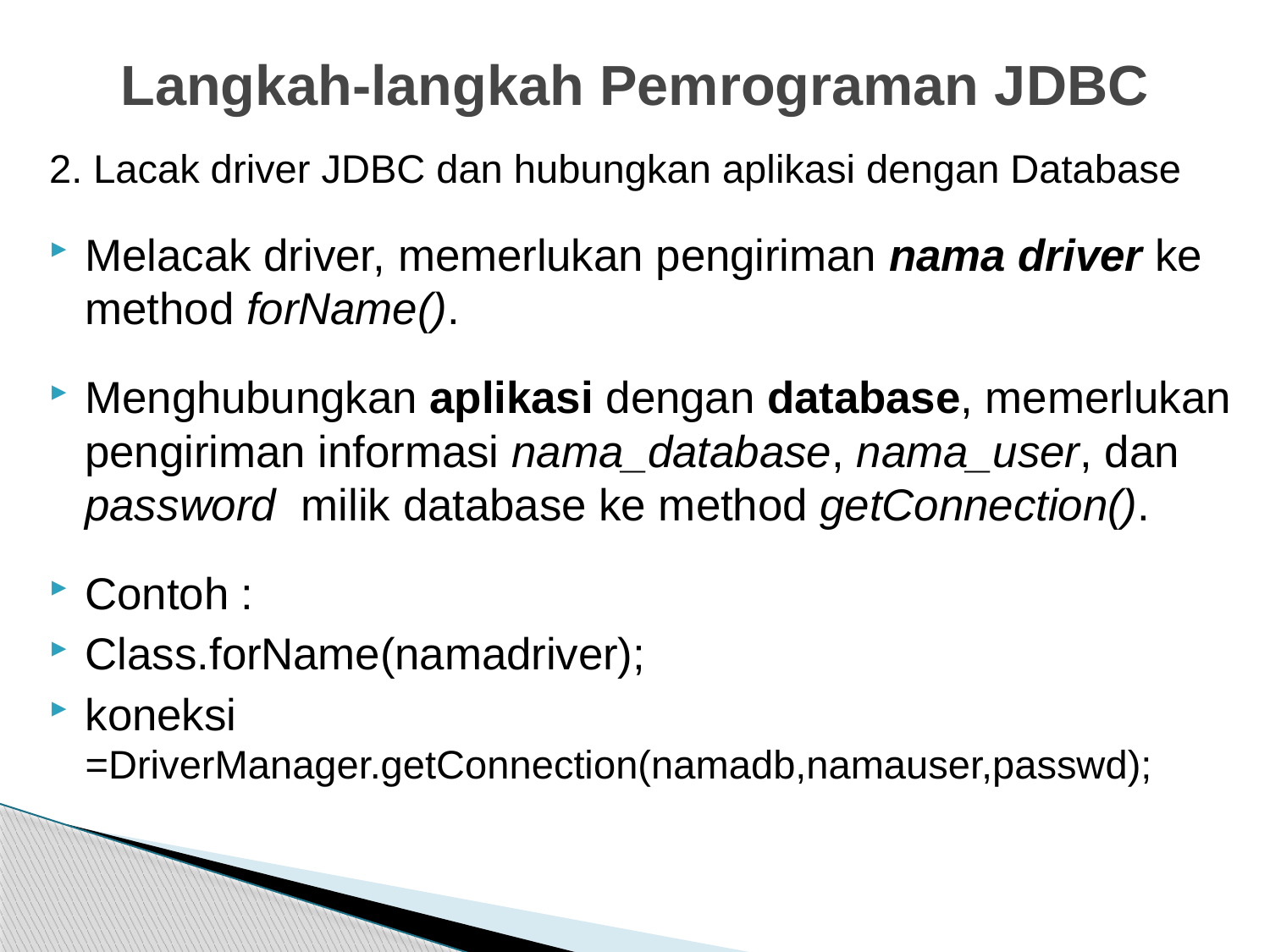

# Langkah-langkah Pemrograman JDBC
2. Lacak driver JDBC dan hubungkan aplikasi dengan Database

Melacak driver, memerlukan pengiriman nama driver ke method forName().

Menghubungkan aplikasi dengan database, memerlukan pengiriman informasi nama_database, nama_user, dan password  milik database ke method getConnection().

Contoh :
Class.forName(namadriver);
koneksi =DriverManager.getConnection(namadb,namauser,passwd);